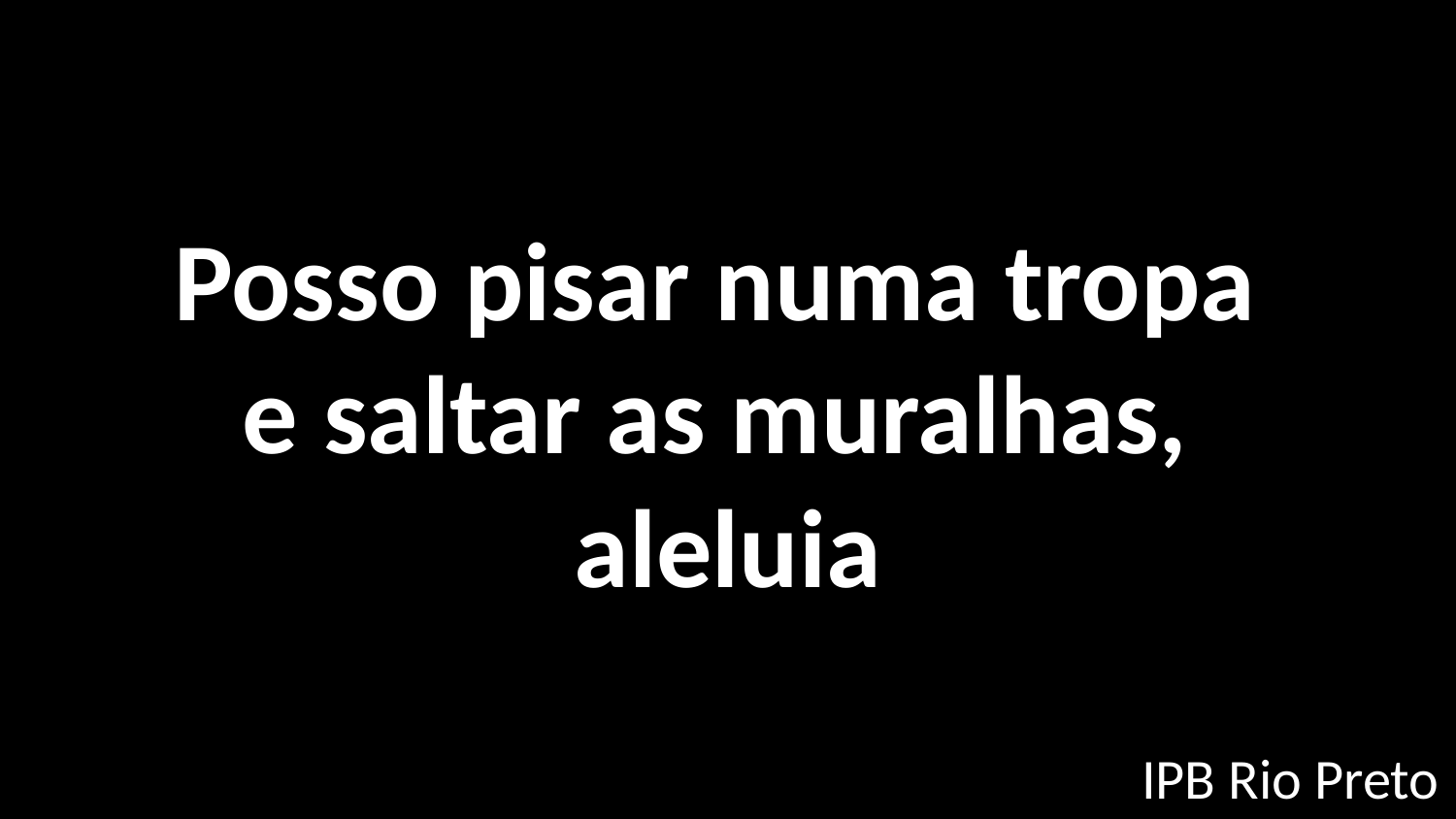

Posso pisar numa tropa
e saltar as muralhas,
aleluia
IPB Rio Preto